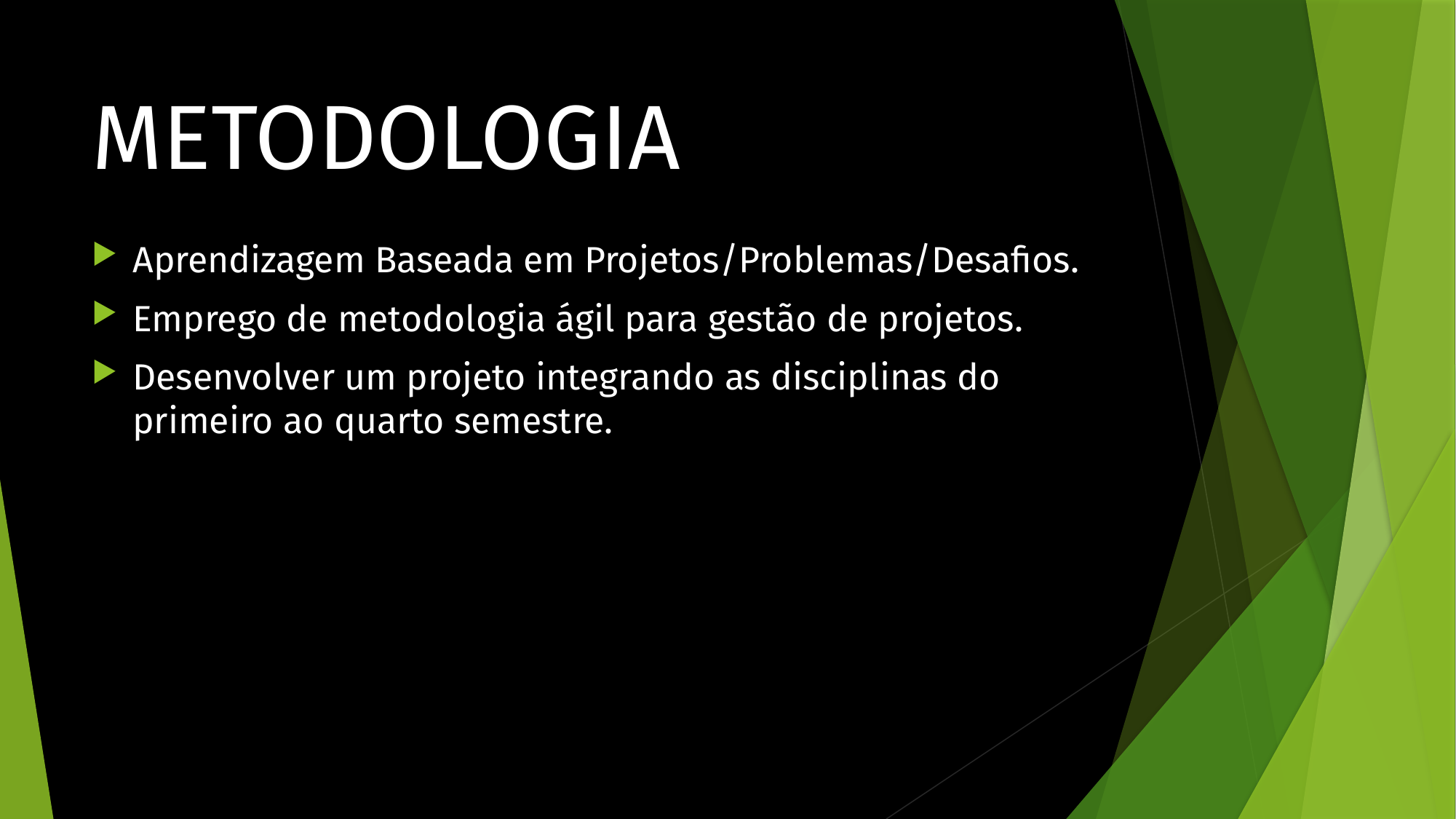

# METODOLOGIA
Aprendizagem Baseada em Projetos/Problemas/Desafios.
Emprego de metodologia ágil para gestão de projetos.
Desenvolver um projeto integrando as disciplinas do primeiro ao quarto semestre.